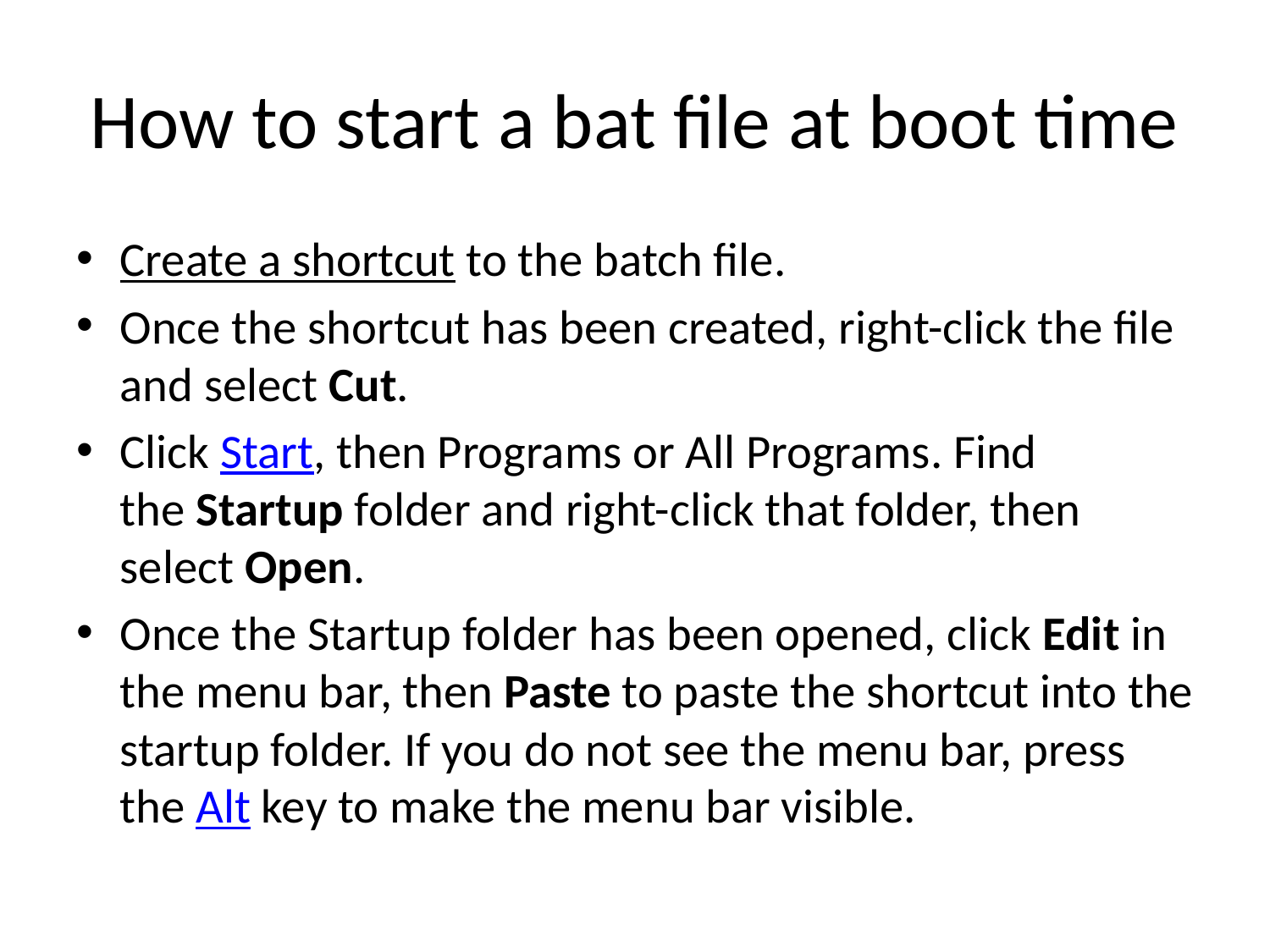

# How to start a bat file at boot time
Create a shortcut to the batch file.
Once the shortcut has been created, right-click the file and select Cut.
Click Start, then Programs or All Programs. Find the Startup folder and right-click that folder, then select Open.
Once the Startup folder has been opened, click Edit in the menu bar, then Paste to paste the shortcut into the startup folder. If you do not see the menu bar, press the Alt key to make the menu bar visible.